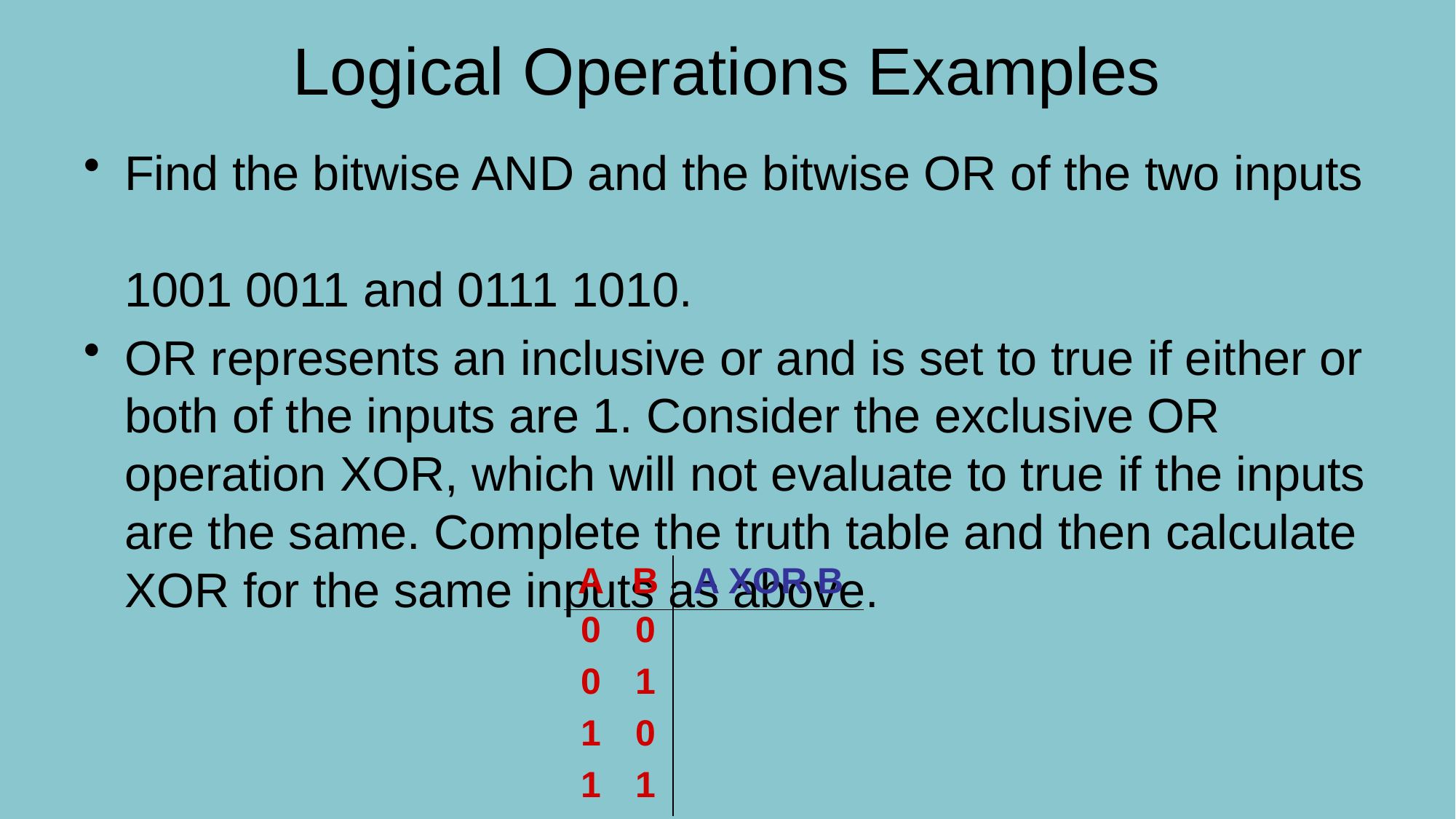

# Logical Operations Examples
Find the bitwise AND and the bitwise OR of the two inputs
1001 0011 and 0111 1010.
OR represents an inclusive or and is set to true if either or both of the inputs are 1. Consider the exclusive OR operation XOR, which will not evaluate to true if the inputs are the same. Complete the truth table and then calculate XOR for the same inputs as above.

View n-bit number as a collection of n logical values
operation applied to each bit independently
| A | B | A XOR B |
| --- | --- | --- |
| 0 | 0 |  |
| 0 | 1 |  |
| 1 | 0 |  |
| 1 | 1 |  |